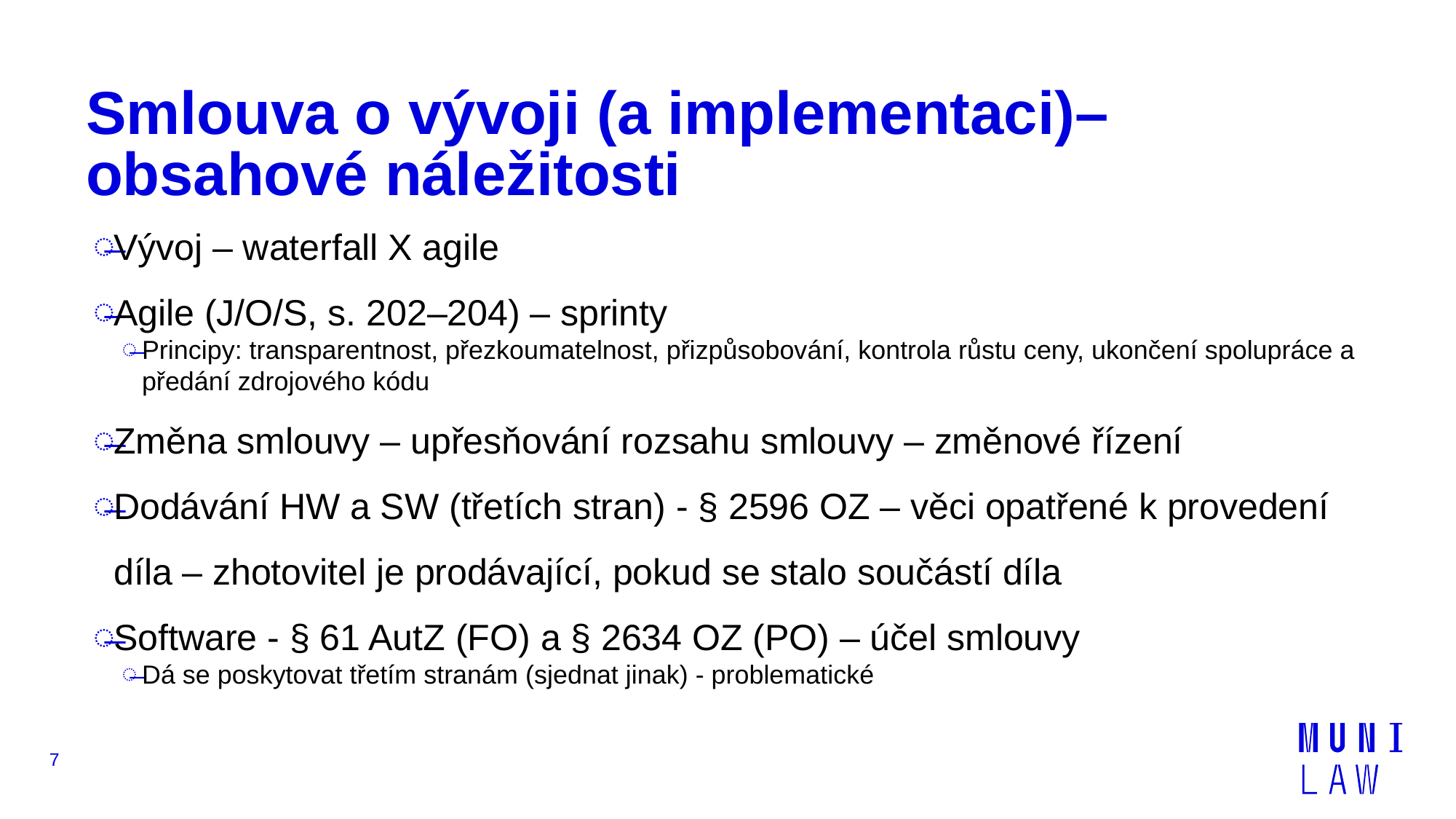

# Smlouva o vývoji (a implementaci)– obsahové náležitosti
Vývoj – waterfall X agile
Agile (J/O/S, s. 202–204) – sprinty
Principy: transparentnost, přezkoumatelnost, přizpůsobování, kontrola růstu ceny, ukončení spolupráce a předání zdrojového kódu
Změna smlouvy – upřesňování rozsahu smlouvy – změnové řízení
Dodávání HW a SW (třetích stran) - § 2596 OZ – věci opatřené k provedení díla – zhotovitel je prodávající, pokud se stalo součástí díla
Software - § 61 AutZ (FO) a § 2634 OZ (PO) – účel smlouvy
Dá se poskytovat třetím stranám (sjednat jinak) - problematické
7